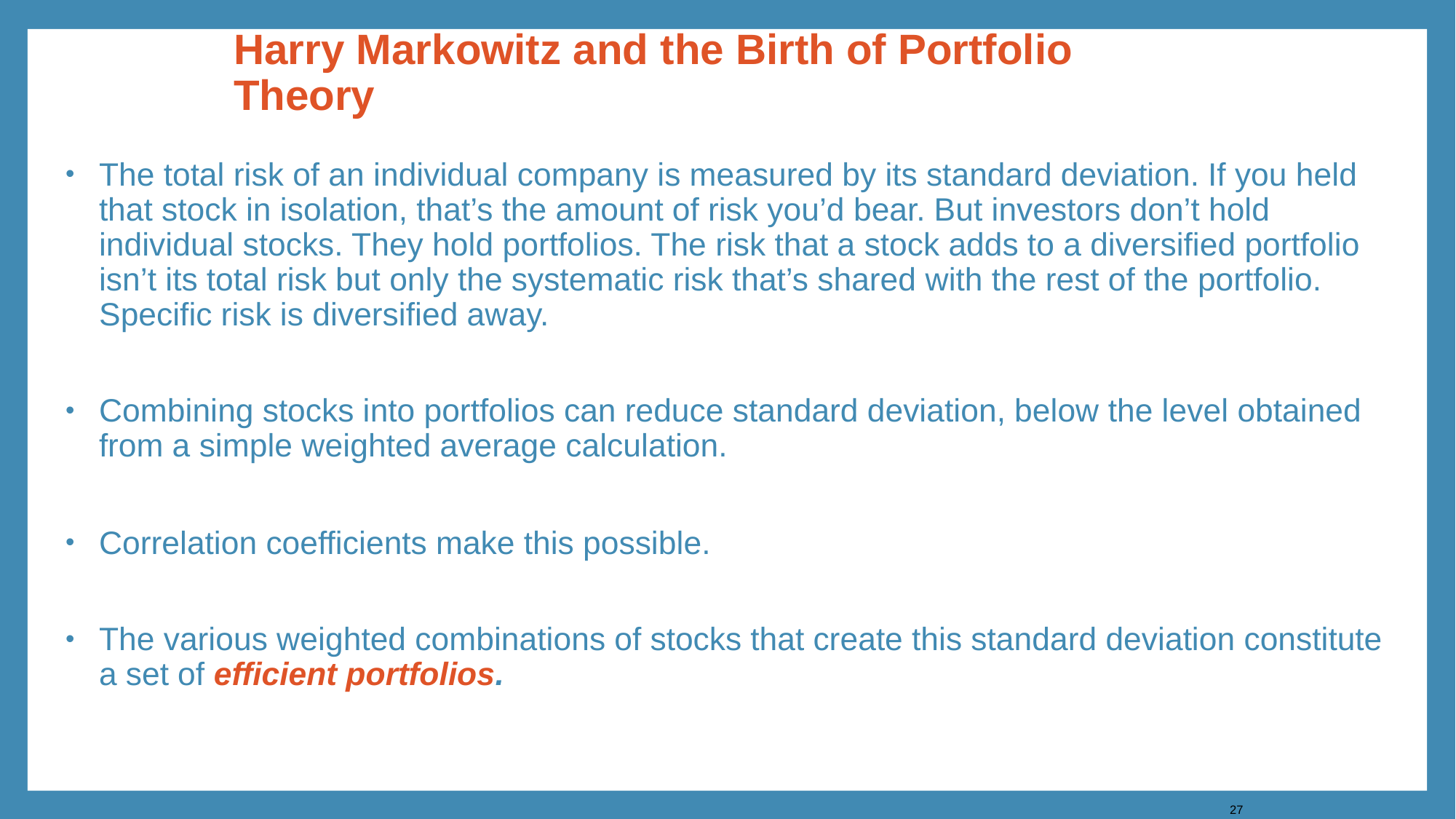

# Harry Markowitz and the Birth of Portfolio Theory
The total risk of an individual company is measured by its standard deviation. If you held that stock in isolation, that’s the amount of risk you’d bear. But investors don’t hold individual stocks. They hold portfolios. The risk that a stock adds to a diversified portfolio isn’t its total risk but only the systematic risk that’s shared with the rest of the portfolio. Specific risk is diversified away.

Combining stocks into portfolios can reduce standard deviation, below the level obtained from a simple weighted average calculation.

Correlation coefficients make this possible.

The various weighted combinations of stocks that create this standard deviation constitute a set of efficient portfolios.
27